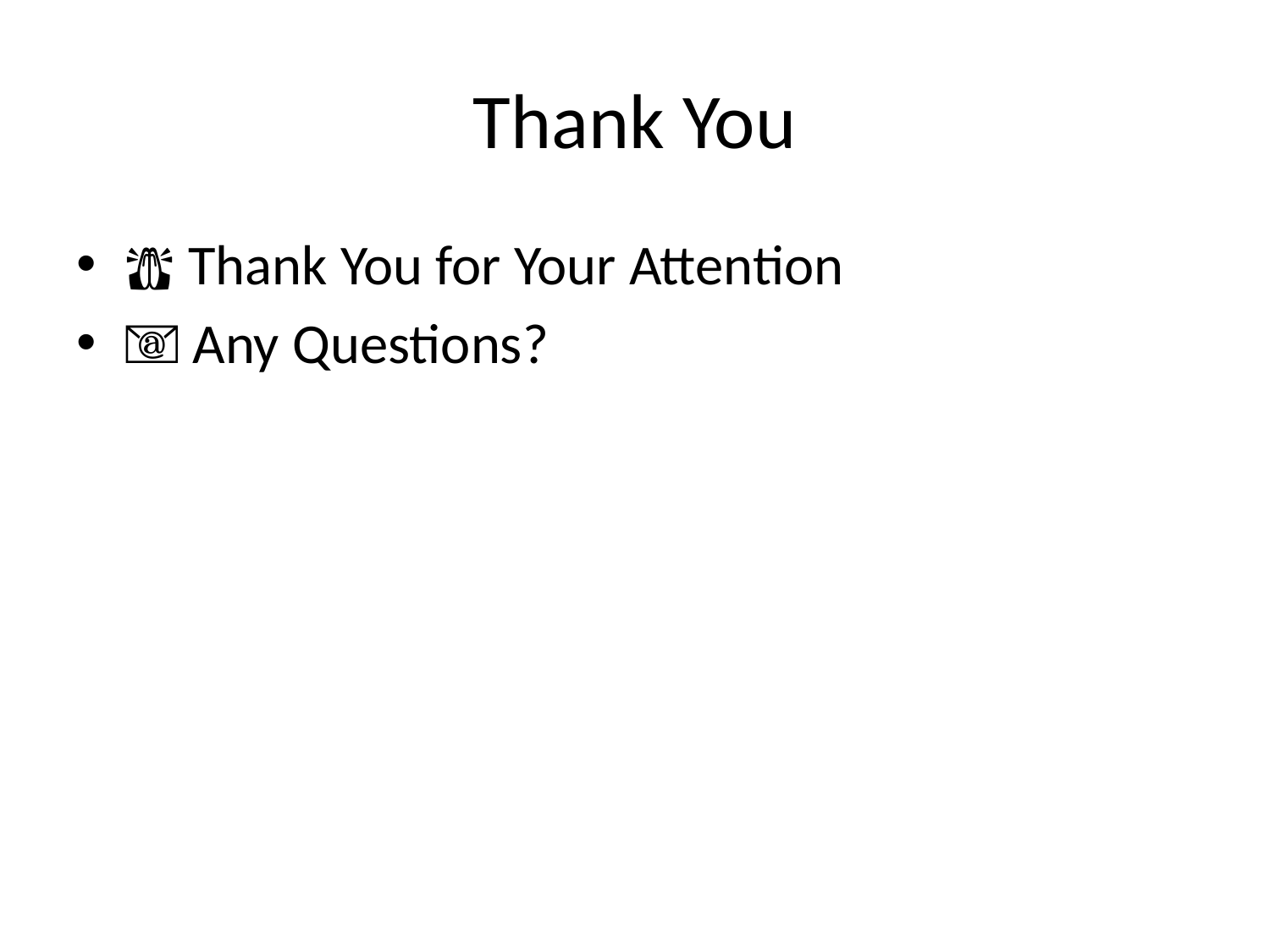

# Thank You
🙏 Thank You for Your Attention
📧 Any Questions?